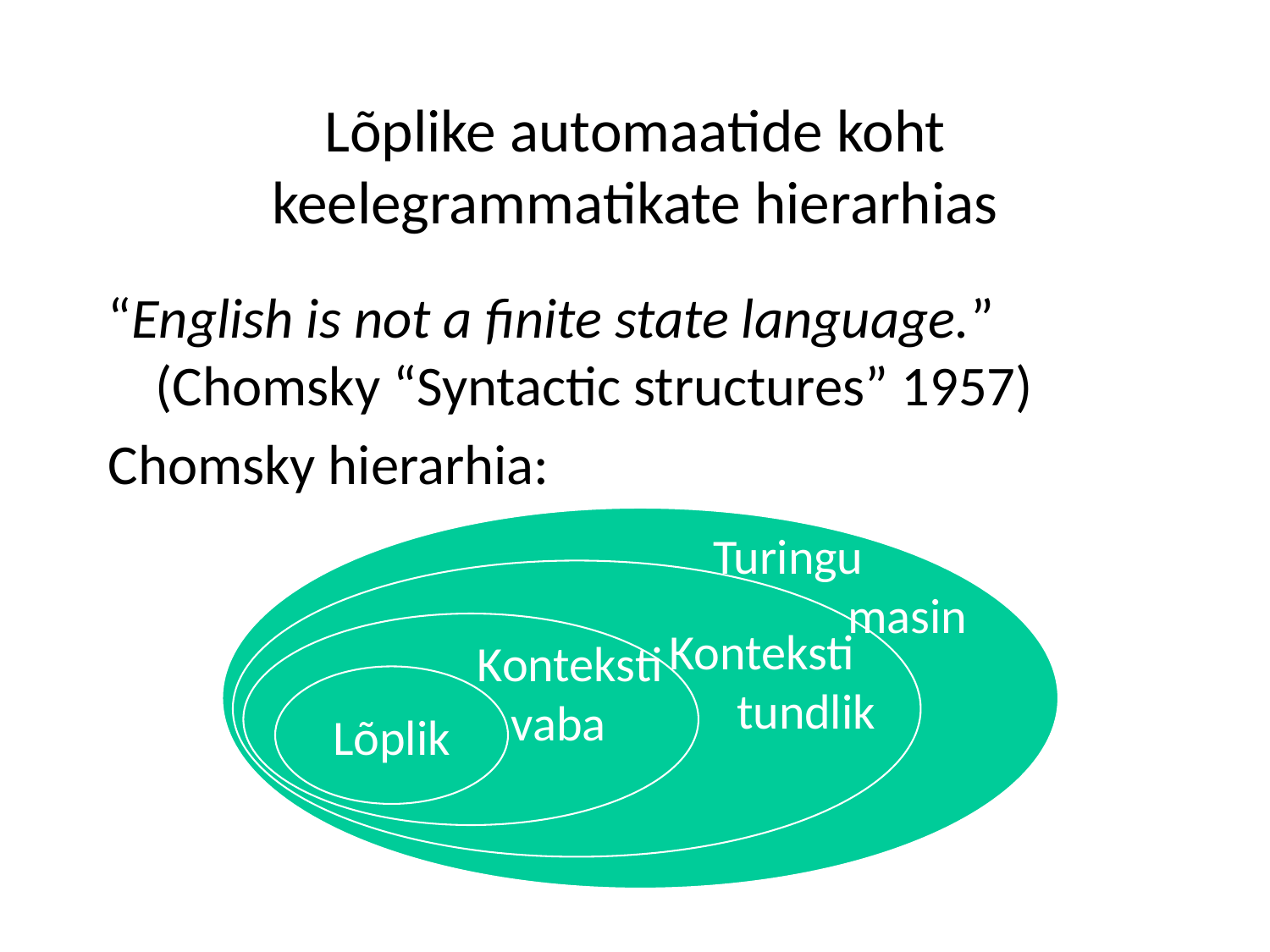

Lõplike automaatide koht keelegrammatikate hierarhias
“English is not a finite state language.” (Chomsky “Syntactic structures” 1957)
Chomsky hierarhia:

Turingu
            masin

 Konteksti
       tundlik
Konteksti
   vaba

Lõplik